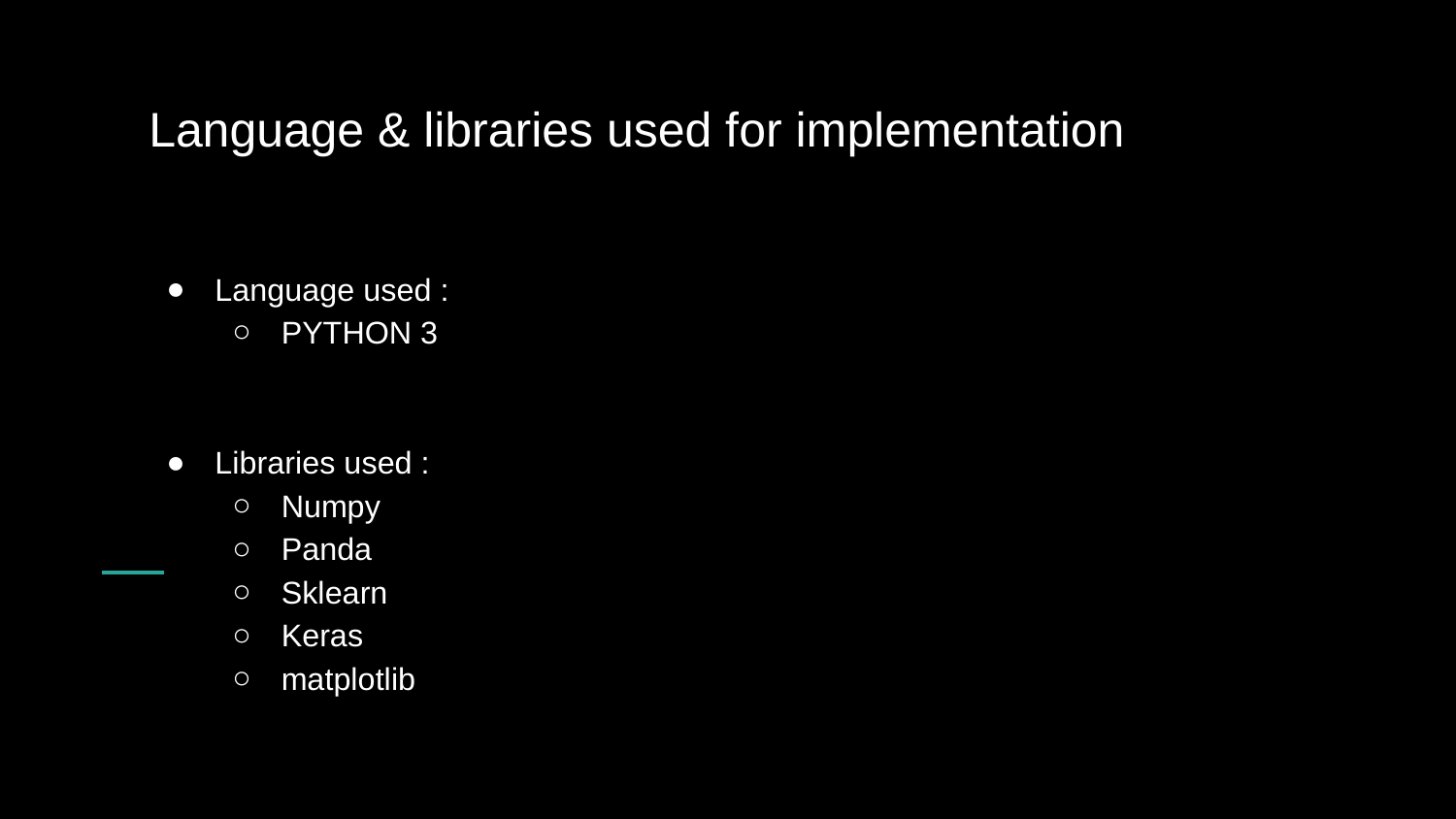

Language & libraries used for implementation
Language used :
PYTHON 3

Libraries used :
Numpy
Panda
Sklearn
Keras
matplotlib